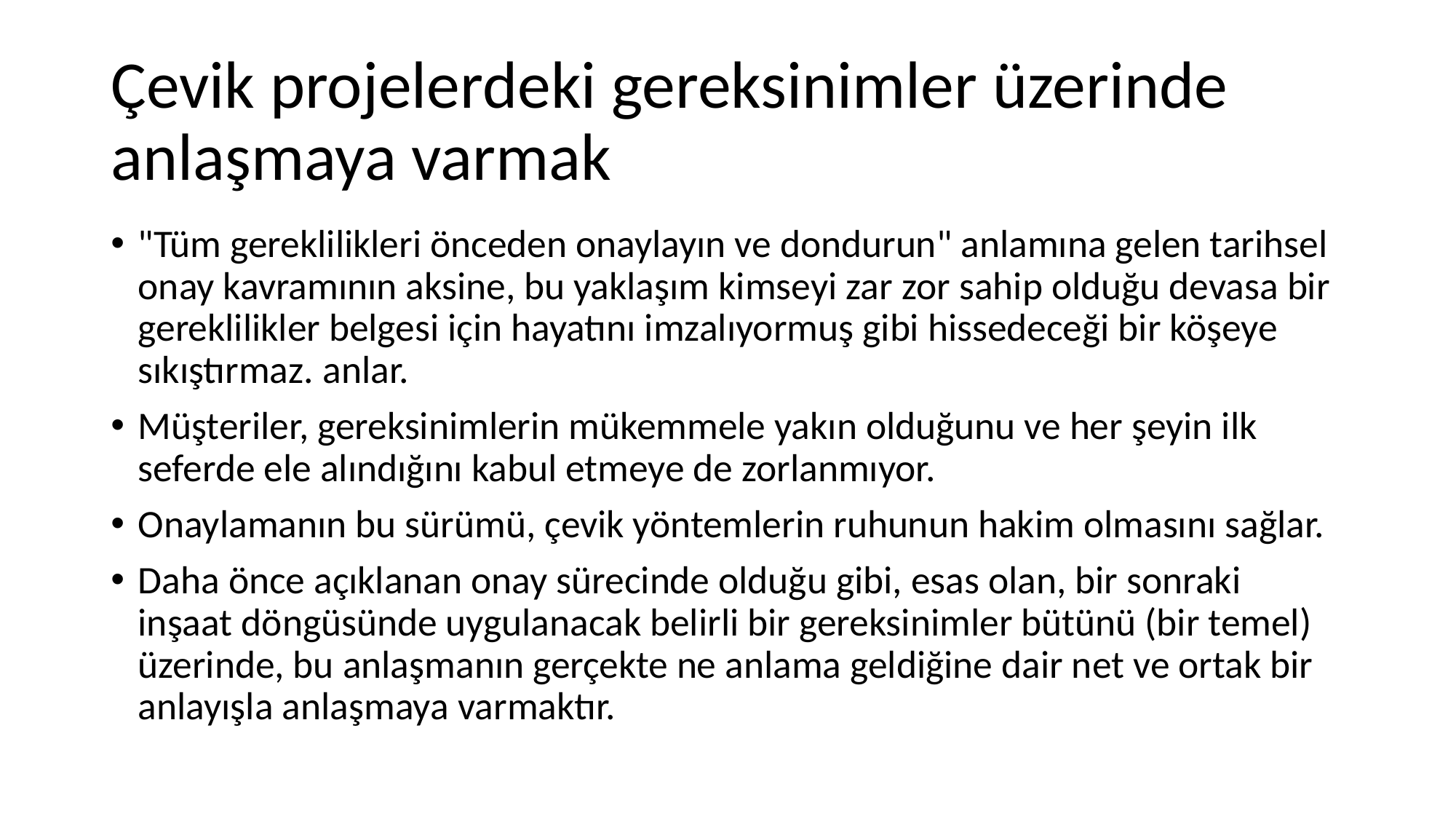

# Çevik projelerdeki gereksinimler üzerinde anlaşmaya varmak
"Tüm gereklilikleri önceden onaylayın ve dondurun" anlamına gelen tarihsel onay kavramının aksine, bu yaklaşım kimseyi zar zor sahip olduğu devasa bir gereklilikler belgesi için hayatını imzalıyormuş gibi hissedeceği bir köşeye sıkıştırmaz. anlar.
Müşteriler, gereksinimlerin mükemmele yakın olduğunu ve her şeyin ilk seferde ele alındığını kabul etmeye de zorlanmıyor.
Onaylamanın bu sürümü, çevik yöntemlerin ruhunun hakim olmasını sağlar.
Daha önce açıklanan onay sürecinde olduğu gibi, esas olan, bir sonraki inşaat döngüsünde uygulanacak belirli bir gereksinimler bütünü (bir temel) üzerinde, bu anlaşmanın gerçekte ne anlama geldiğine dair net ve ortak bir anlayışla anlaşmaya varmaktır.